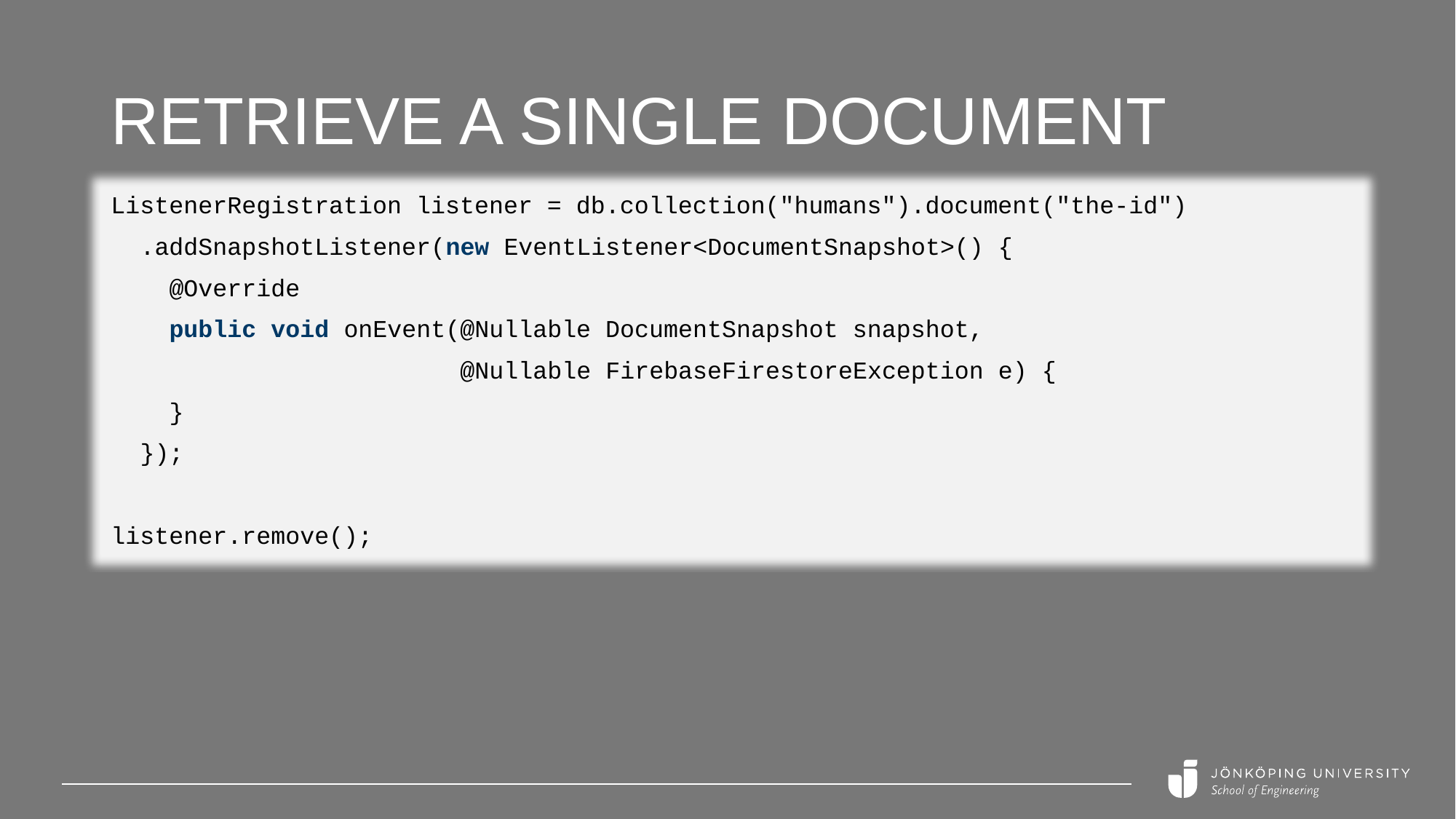

# Retrieve a single document
ListenerRegistration listener = db.collection("humans").document("the-id")
  .addSnapshotListener(new EventListener<DocumentSnapshot>() {
    @Override
    public void onEvent(@Nullable DocumentSnapshot snapshot,
                        @Nullable FirebaseFirestoreException e) {
    }
  });

listener.remove();